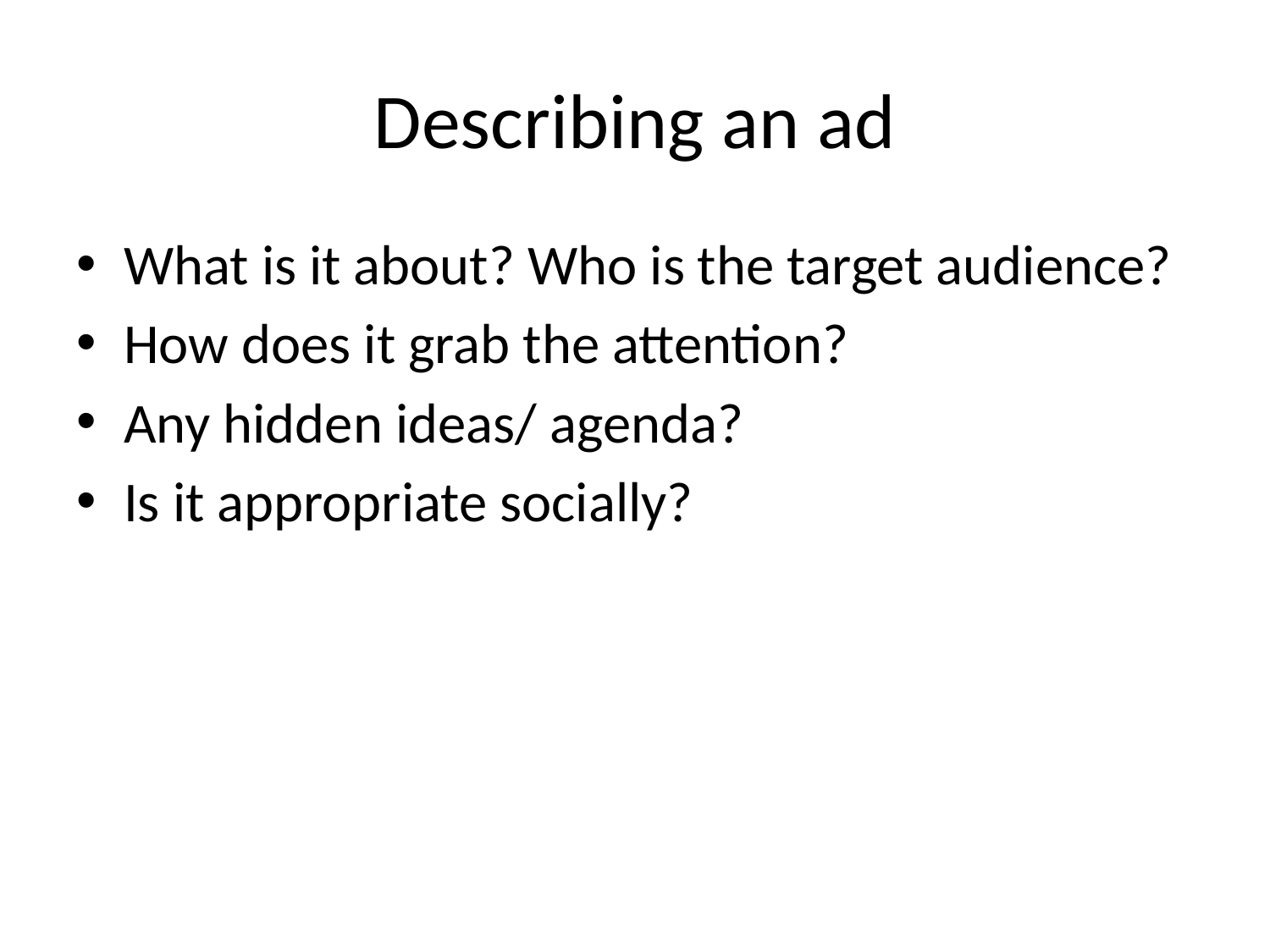

# Describing an ad
What is it about? Who is the target audience?
How does it grab the attention?
Any hidden ideas/ agenda?
Is it appropriate socially?